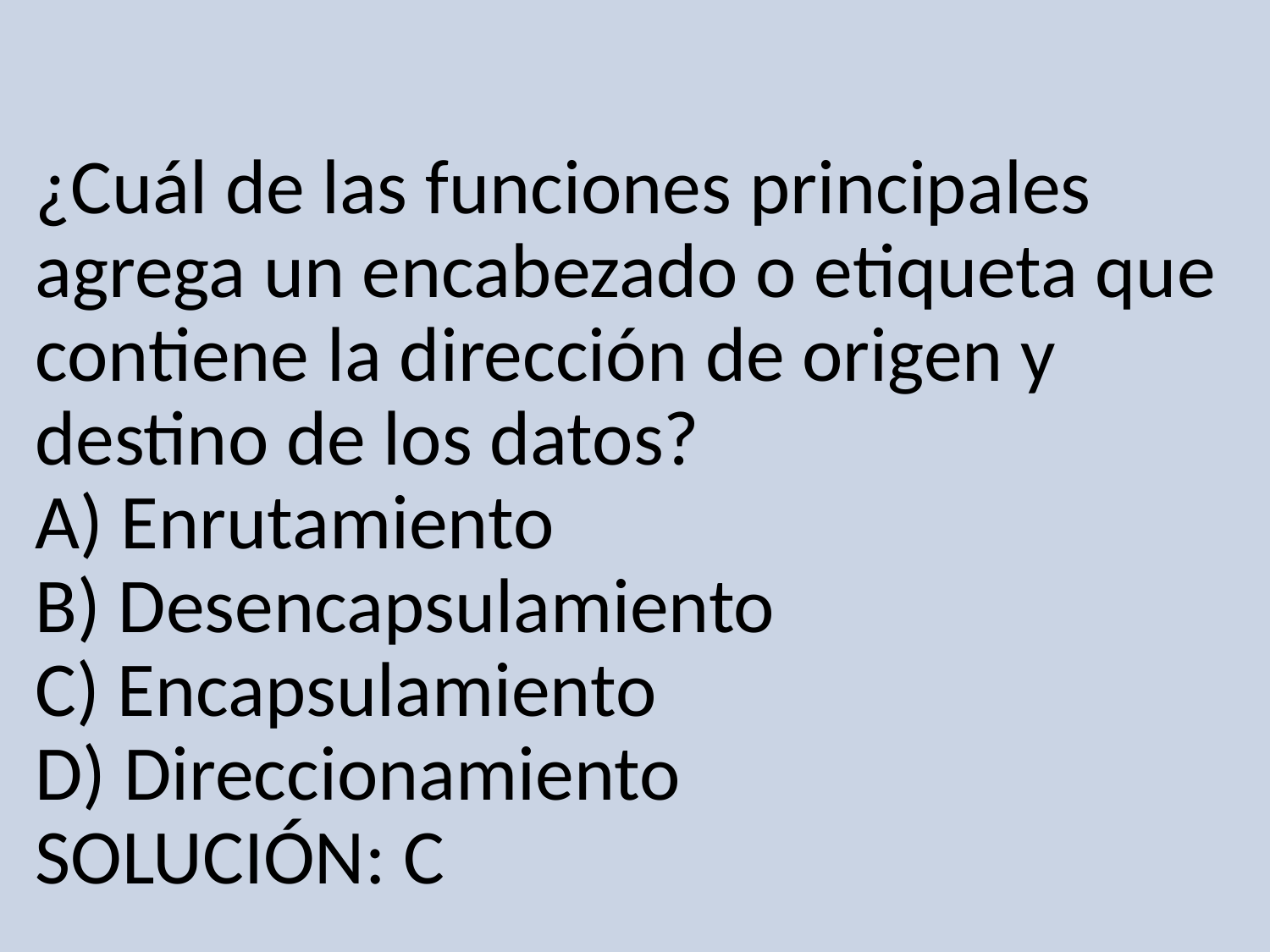

# ¿Cuál de las funciones principales agrega un encabezado o etiqueta que contiene la dirección de origen y destino de los datos? A) Enrutamiento B) Desencapsulamiento C) Encapsulamiento D) Direccionamiento SOLUCIÓN: C